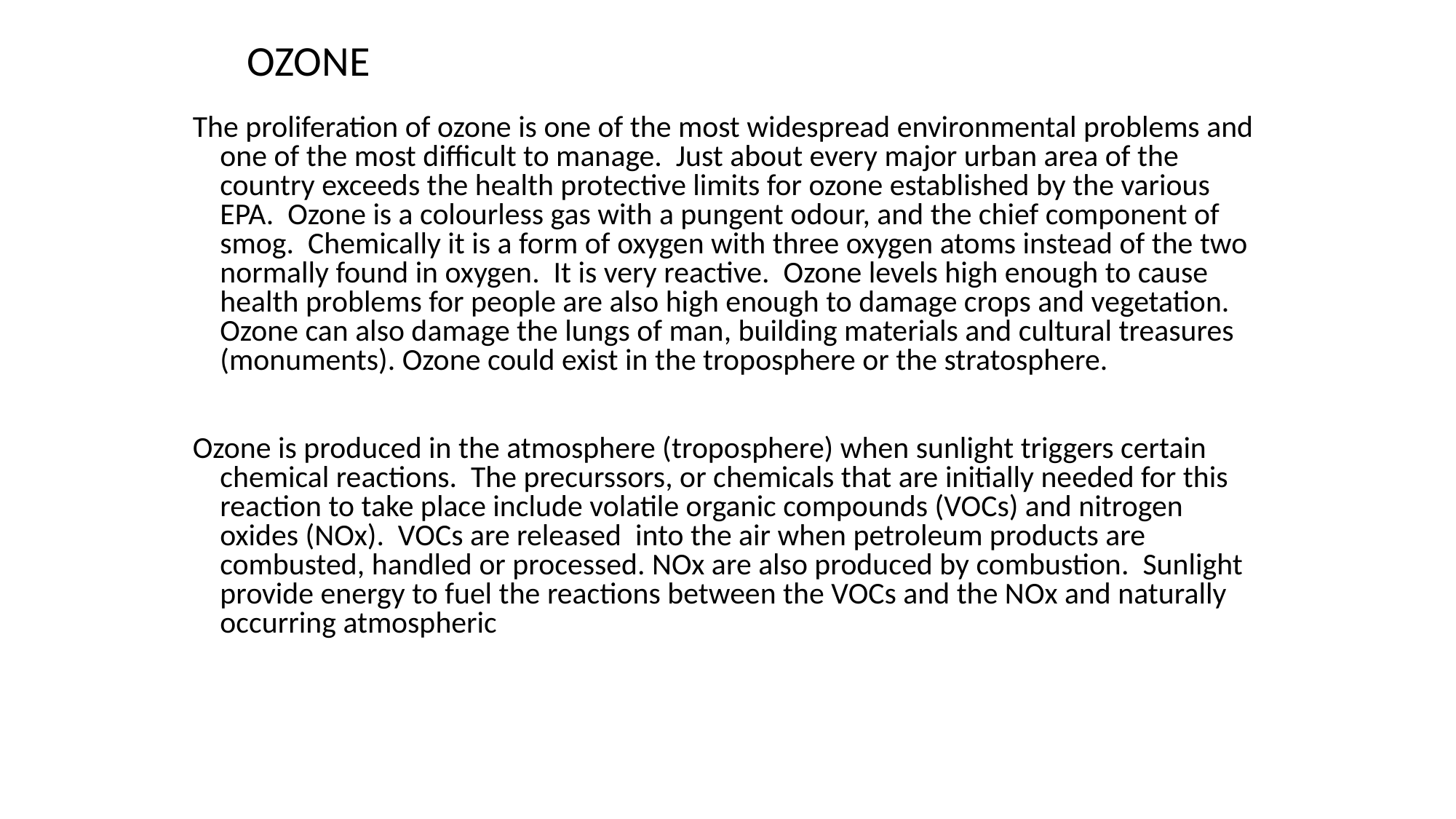

# OZONE
The proliferation of ozone is one of the most widespread environmental problems and one of the most difficult to manage.  Just about every major urban area of the country exceeds the health protective limits for ozone established by the various EPA.  Ozone is a colourless gas with a pungent odour, and the chief component of smog.  Chemically it is a form of oxygen with three oxygen atoms instead of the two normally found in oxygen.  It is very reactive.  Ozone levels high enough to cause  health problems for people are also high enough to damage crops and vegetation.  Ozone can also damage the lungs of man, building materials and cultural treasures (monuments). Ozone could exist in the troposphere or the stratosphere.

Ozone is produced in the atmosphere (troposphere) when sunlight triggers certain chemical reactions.  The precurssors, or chemicals that are initially needed for this reaction to take place include volatile organic compounds (VOCs) and nitrogen oxides (NOx).  VOCs are released  into the air when petroleum products are combusted, handled or processed. NOx are also produced by combustion.  Sunlight provide energy to fuel the reactions between the VOCs and the NOx and naturally occurring atmospheric